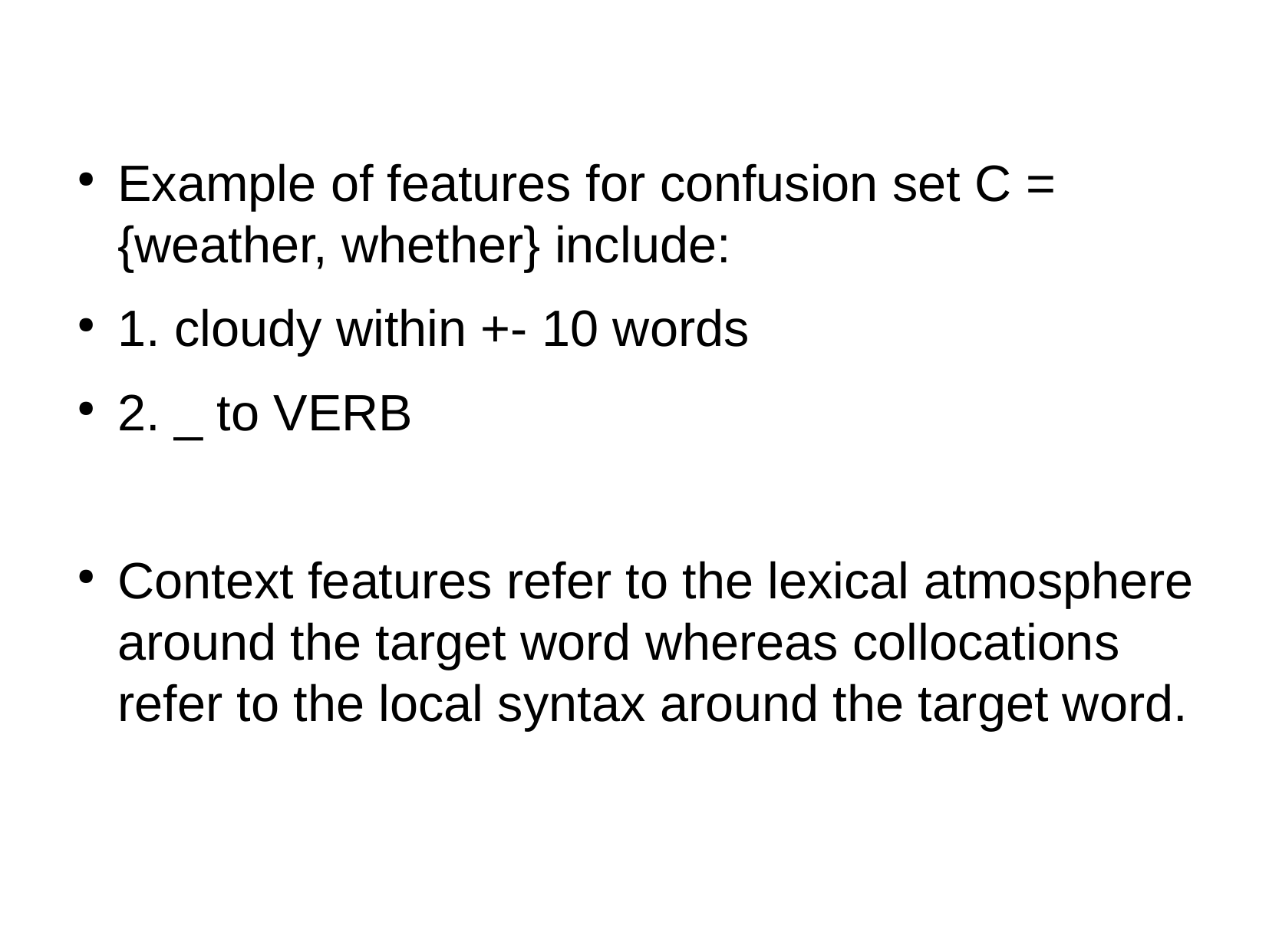

Example of features for confusion set C = {weather, whether} include:
1. cloudy within +- 10 words
2. _ to VERB

Context features refer to the lexical atmosphere around the target word whereas collocations refer to the local syntax around the target word.